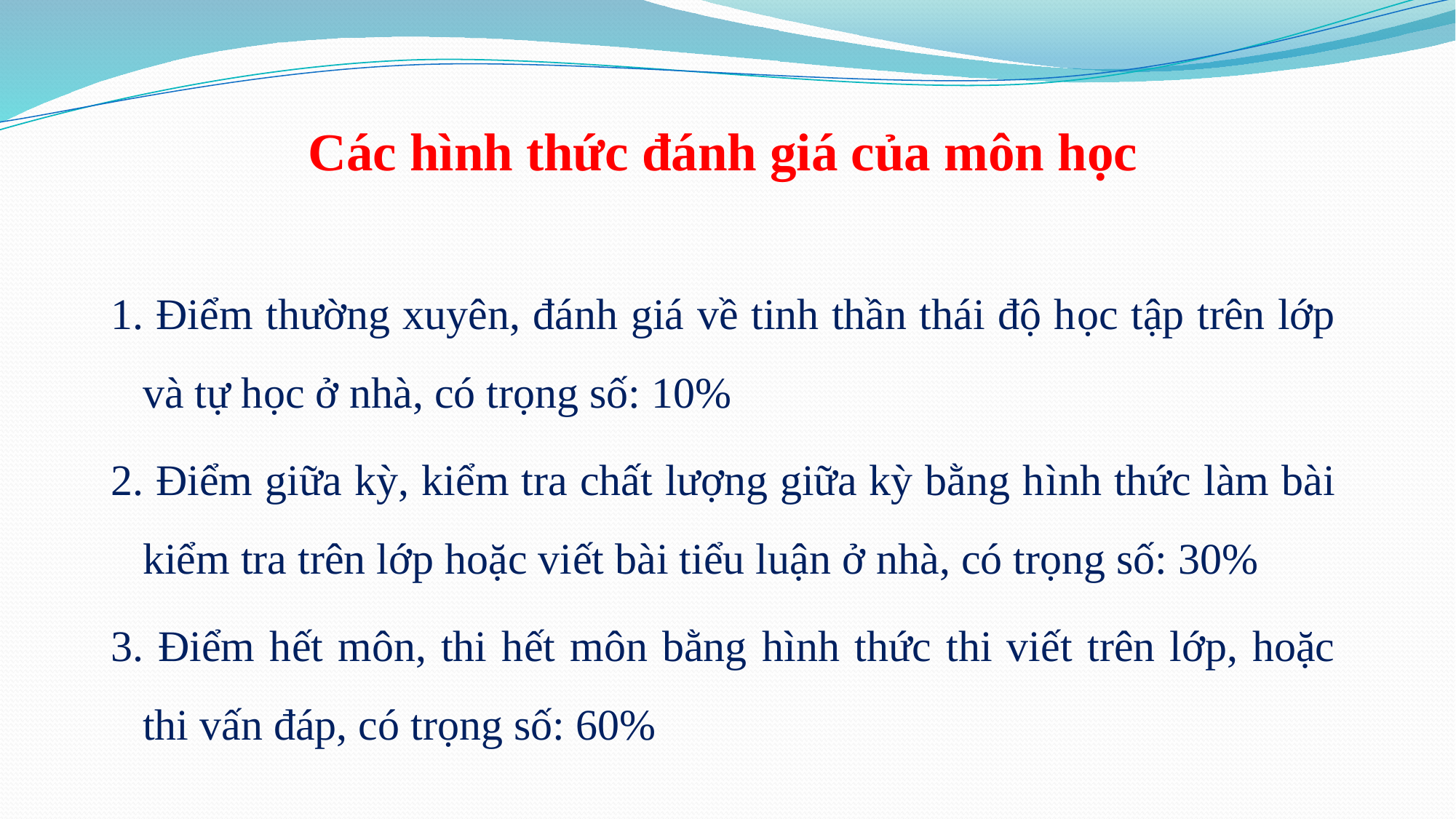

Các hình thức đánh giá của môn học

1. Điểm thường xuyên, đánh giá về tinh thần thái độ học tập trên lớp và tự học ở nhà, có trọng số: 10%
2. Điểm giữa kỳ, kiểm tra chất lượng giữa kỳ bằng hình thức làm bài kiểm tra trên lớp hoặc viết bài tiểu luận ở nhà, có trọng số: 30%
3. Điểm hết môn, thi hết môn bằng hình thức thi viết trên lớp, hoặc thi vấn đáp, có trọng số: 60%